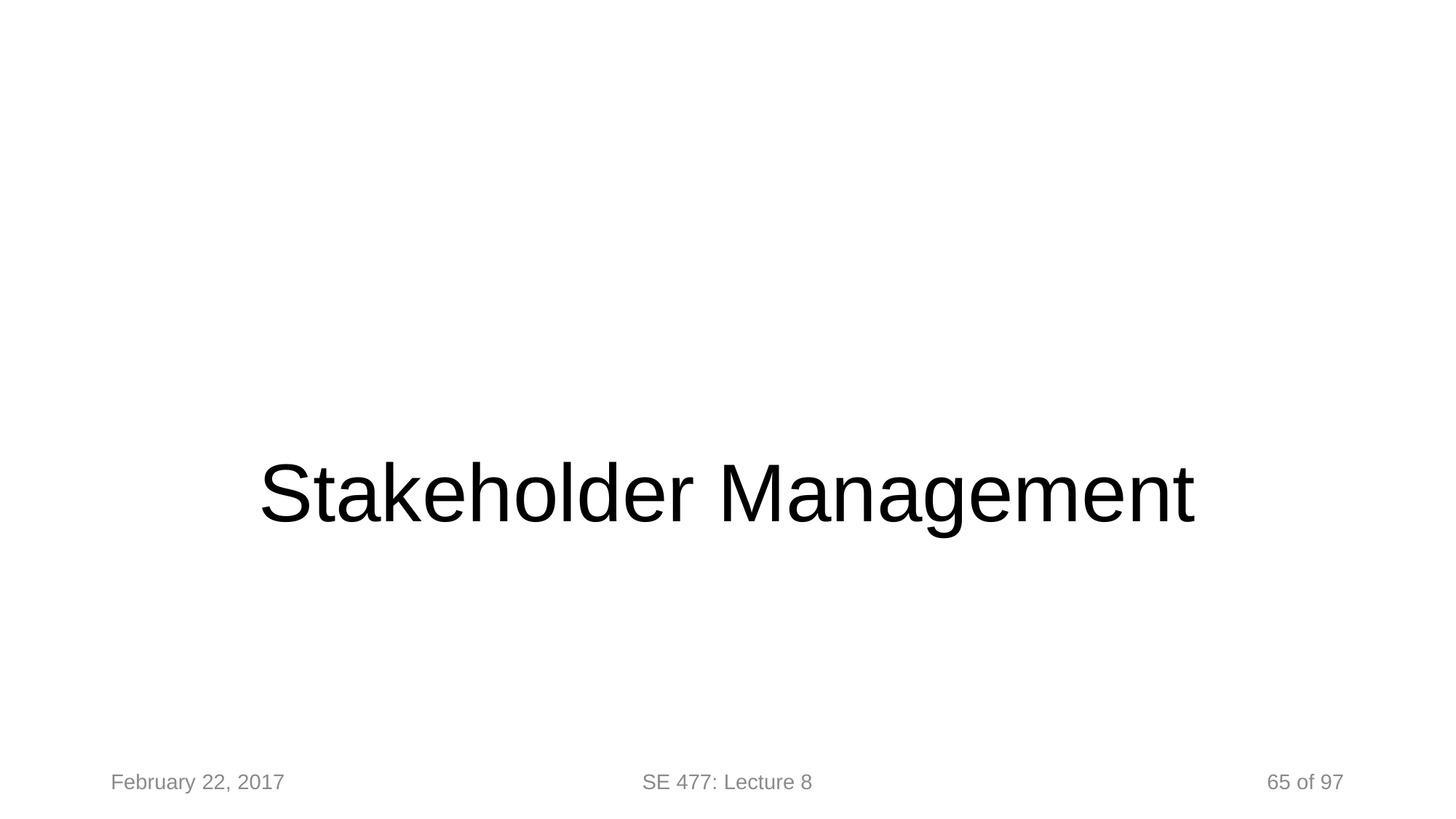

# Stakeholder Management

February 22, 2017
SE 477: Lecture 8
65 of 97